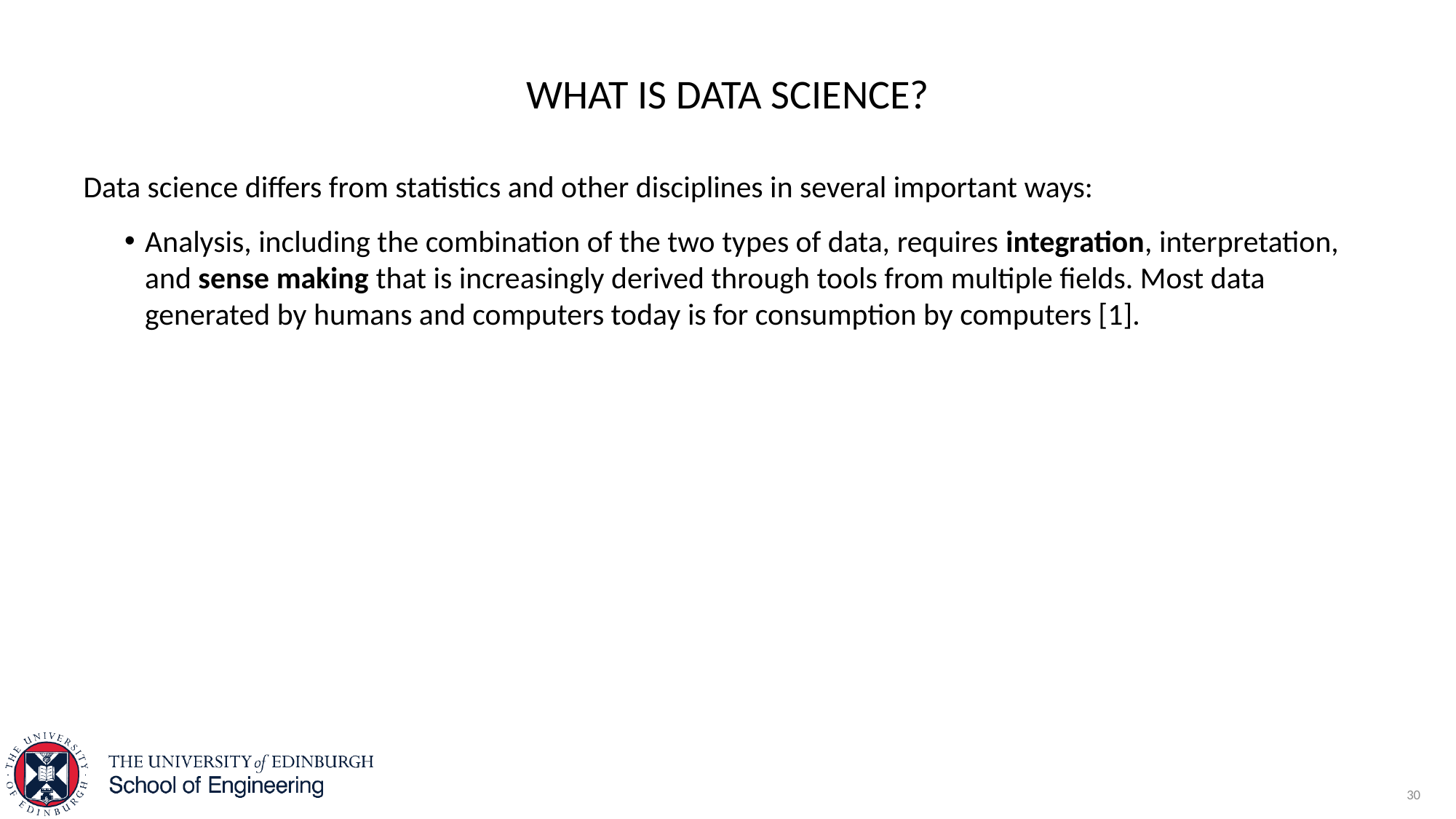

# What is data science?
Data science differs from statistics and other disciplines in several important ways:
Analysis, including the combination of the two types of data, requires integration, interpretation, and sense making that is increasingly derived through tools from multiple fields. Most data generated by humans and computers today is for consumption by computers [1].
30